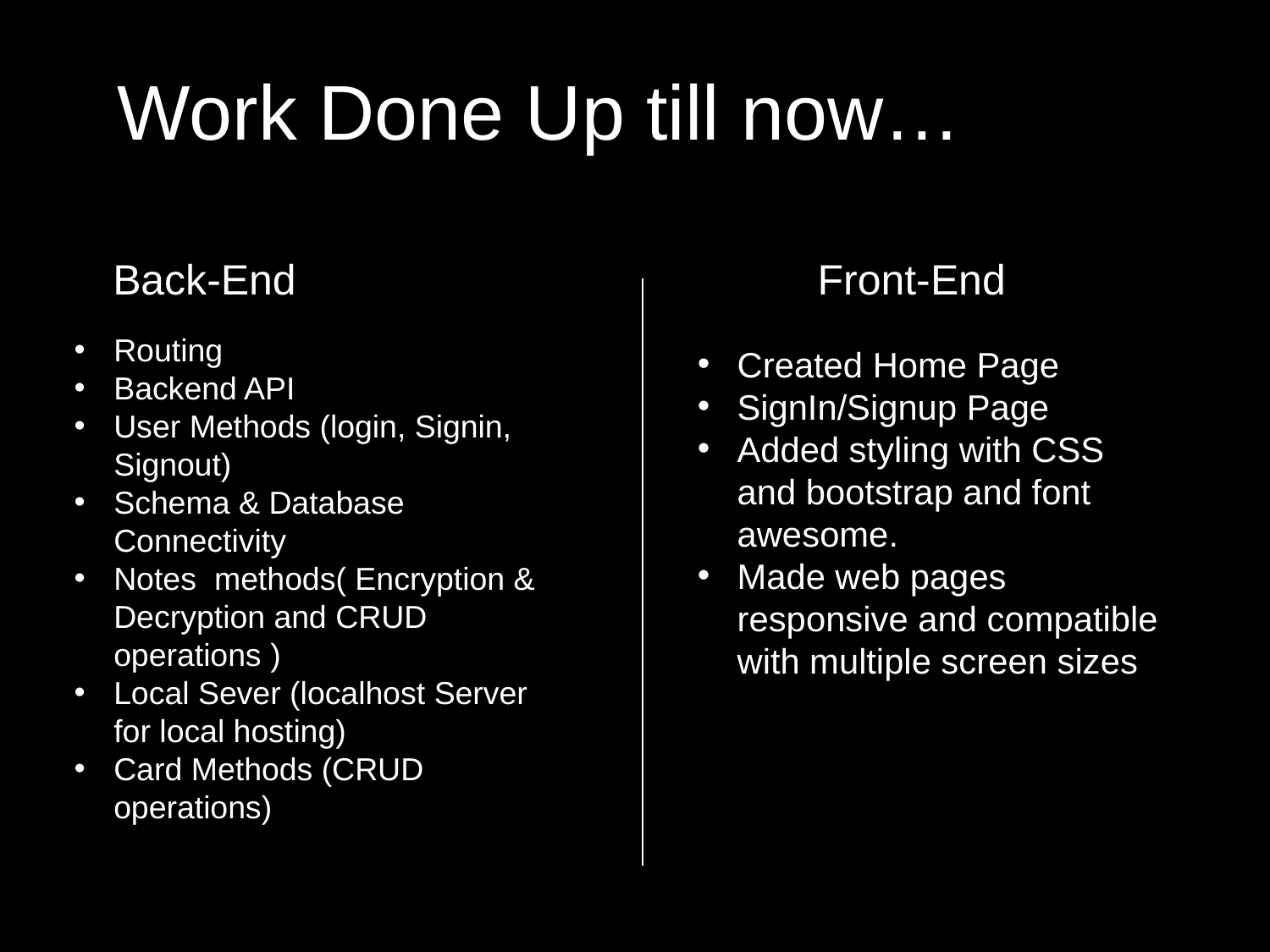

Work Done Up till now…
Back-End
Front-End
Routing
Backend API
User Methods (login, Signin, Signout)
Schema & Database Connectivity
Notes  methods( Encryption & Decryption and CRUD operations )
Local Sever (localhost Server for local hosting)
Card Methods (CRUD operations)

Created Home Page
SignIn/Signup Page
Added styling with CSS and bootstrap and font awesome.
Made web pages responsive and compatible with multiple screen sizes